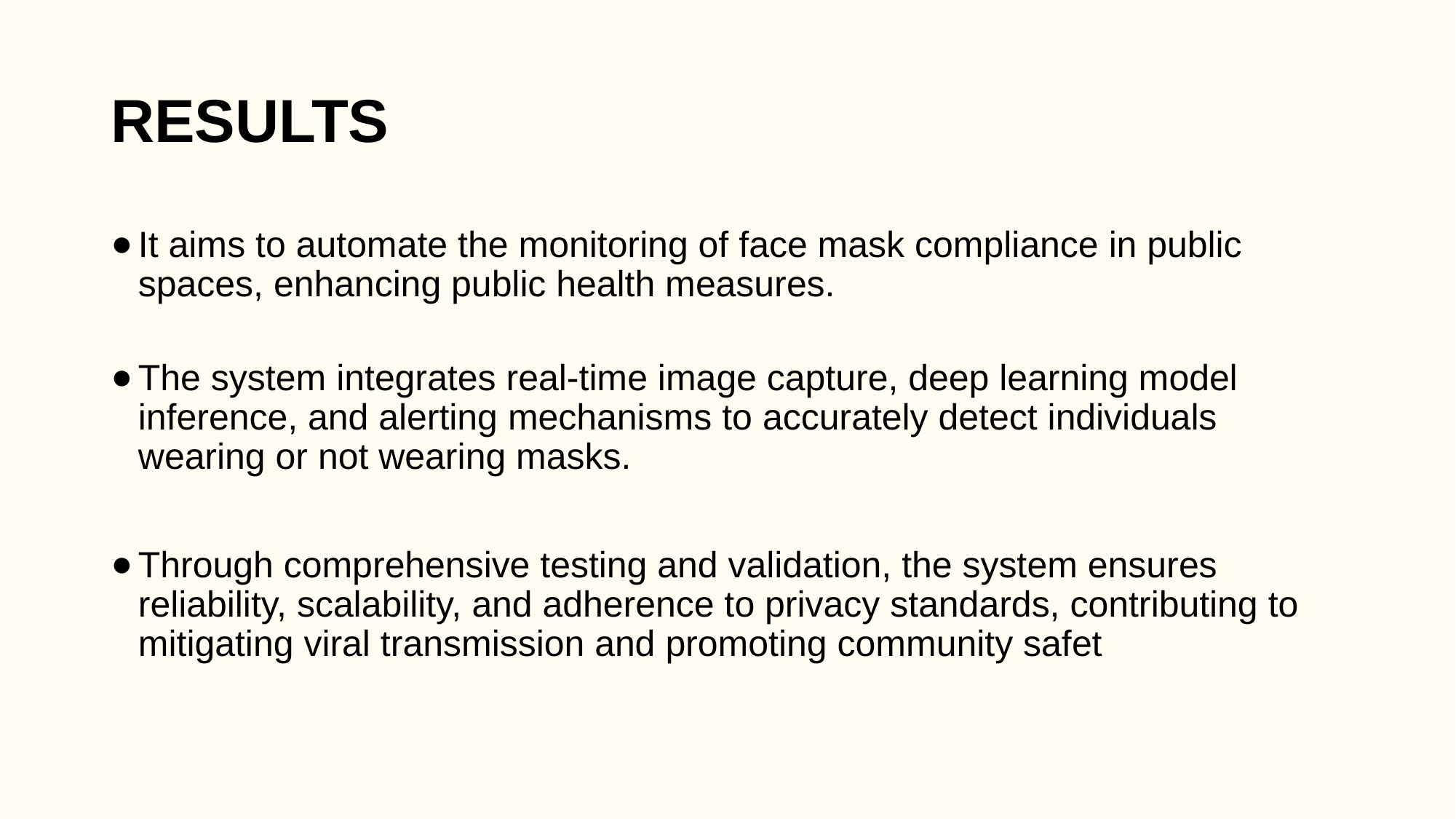

# RESULTS
It aims to automate the monitoring of face mask compliance in public spaces, enhancing public health measures.

The system integrates real-time image capture, deep learning model inference, and alerting mechanisms to accurately detect individuals wearing or not wearing masks.

Through comprehensive testing and validation, the system ensures reliability, scalability, and adherence to privacy standards, contributing to mitigating viral transmission and promoting community safet